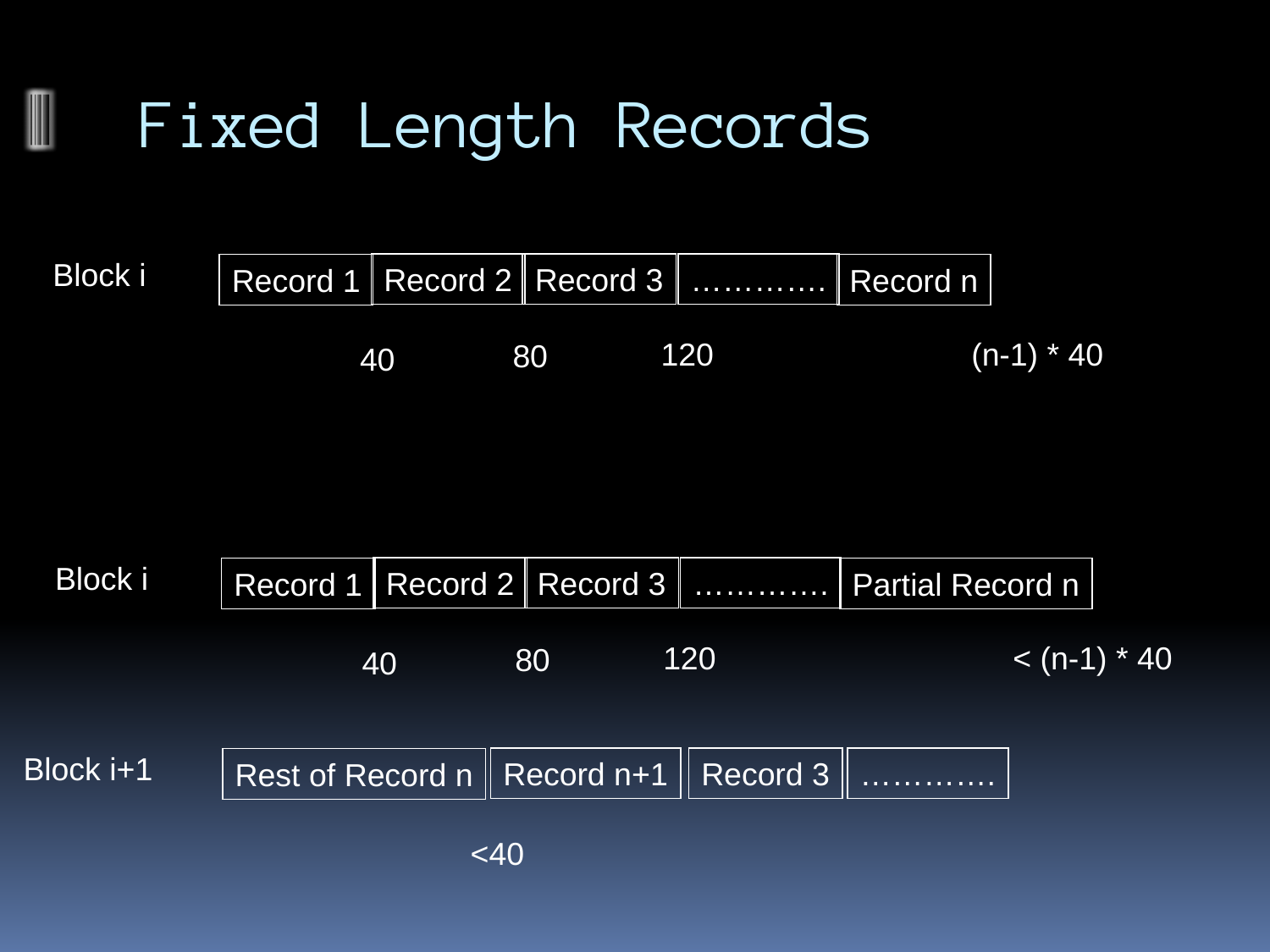

# Fixed Length Records
Block i
Record 2
Record 3
………….
Record 1
Record n
120
(n-1) * 40
80
40
Block i
Record 2
Record 3
………….
Record 1
Partial Record n
120
< (n-1) * 40
80
40
Block i+1
Record n+1
Record 3
………….
Rest of Record n
<40